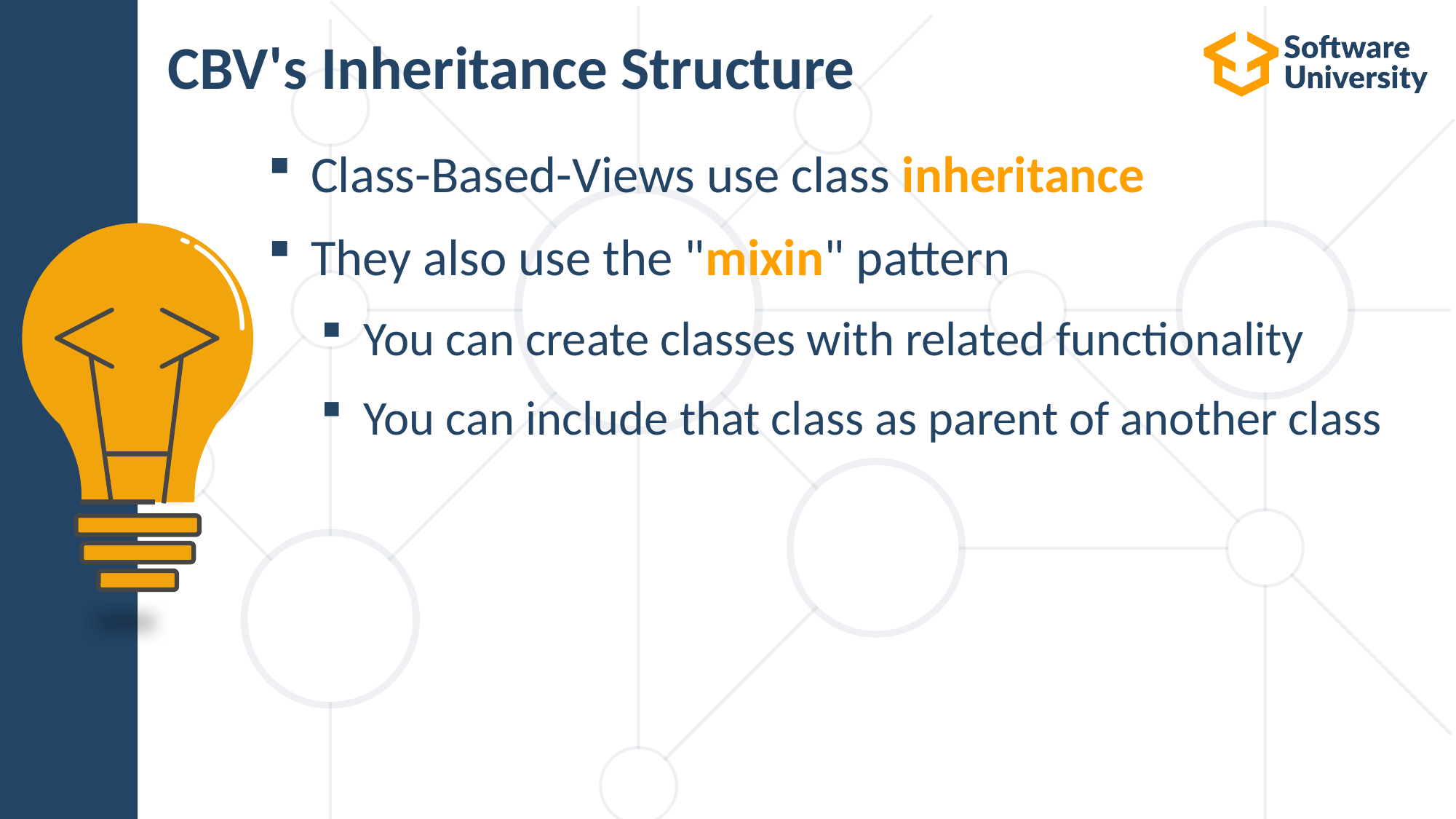

# CBV's Inheritance Structure
Class-Based-Views use class inheritance
They also use the "mixin" pattern
You can create classes with related functionality
You can include that class as parent of another class